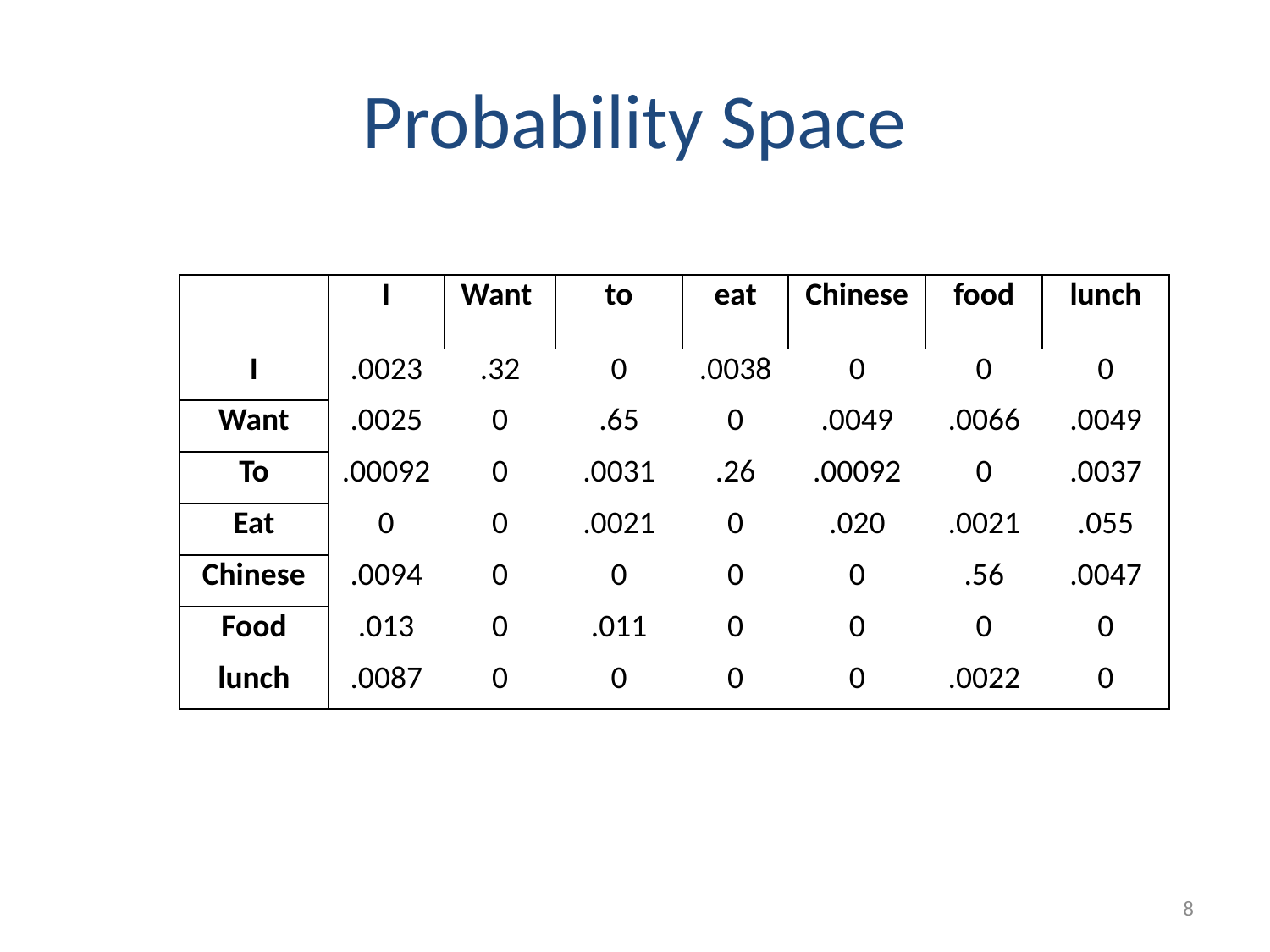

# Probability Space
|  | I | Want | to | eat | Chinese | food | lunch |
| --- | --- | --- | --- | --- | --- | --- | --- |
| I | .0023 | .32 | 0 | .0038 | 0 | 0 | 0 |
| Want | .0025 | 0 | .65 | 0 | .0049 | .0066 | .0049 |
| To | .00092 | 0 | .0031 | .26 | .00092 | 0 | .0037 |
| Eat | 0 | 0 | .0021 | 0 | .020 | .0021 | .055 |
| Chinese | .0094 | 0 | 0 | 0 | 0 | .56 | .0047 |
| Food | .013 | 0 | .011 | 0 | 0 | 0 | 0 |
| lunch | .0087 | 0 | 0 | 0 | 0 | .0022 | 0 |
8